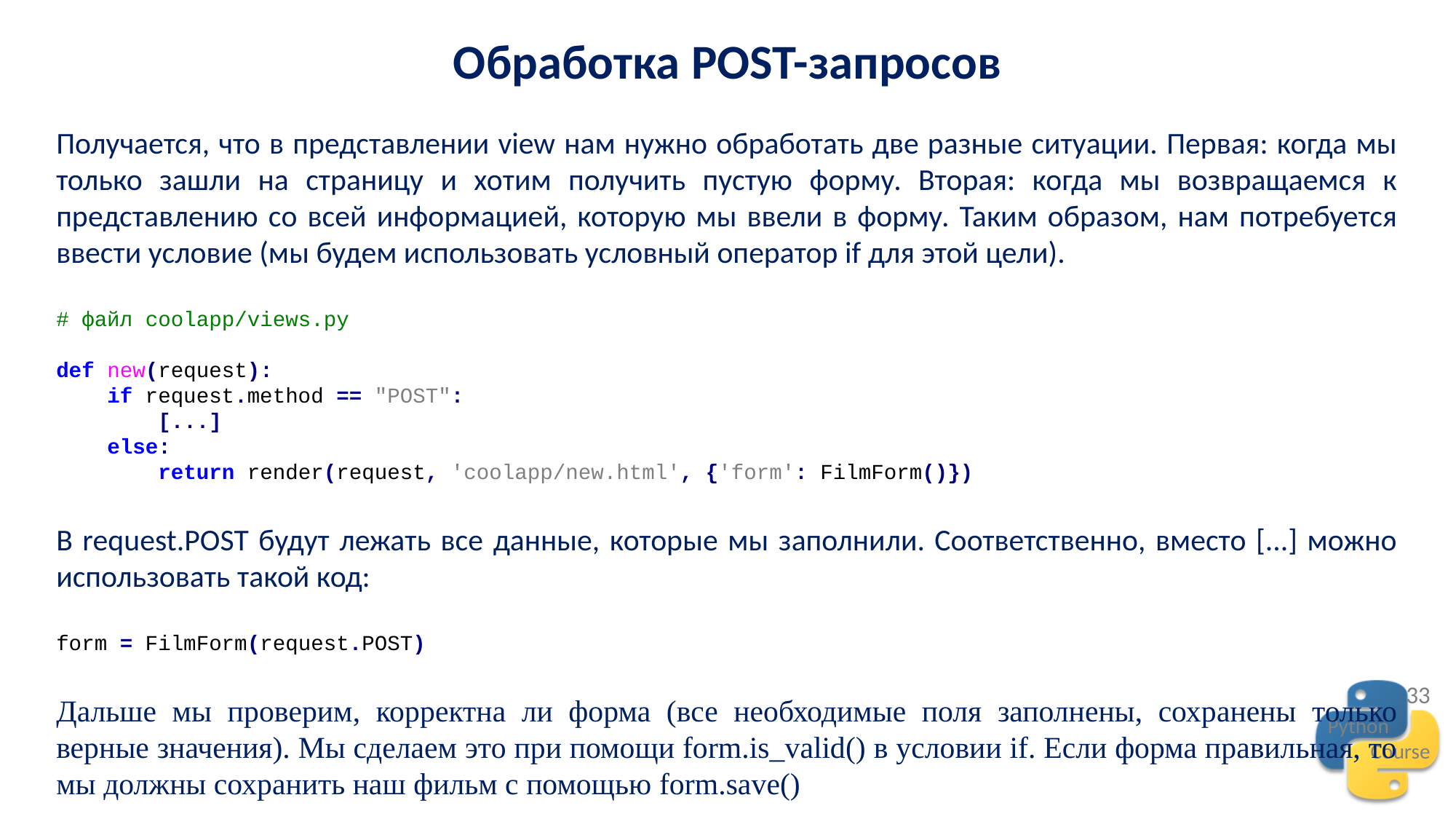

Обработка POST-запросов
Получается, что в представлении view нам нужно обработать две разные ситуации. Первая: когда мы только зашли на страницу и хотим получить пустую форму. Вторая: когда мы возвращаемся к представлению со всей информацией, которую мы ввели в форму. Таким образом, нам потребуется ввести условие (мы будем использовать условный оператор if для этой цели).

# файл coolapp/views.py

def new(request):
    if request.method == "POST":
        [...]
    else:
        return render(request, 'coolapp/new.html', {'form': FilmForm()})

В request.POST будут лежать все данные, которые мы заполнили. Соответственно, вместо [...] можно использовать такой код:

form = FilmForm(request.POST)

Дальше мы проверим, корректна ли форма (все необходимые поля заполнены, сохранены только верные значения). Мы сделаем это при помощи form.is_valid() в условии if. Если форма правильная, то мы должны сохранить наш фильм с помощью form.save()